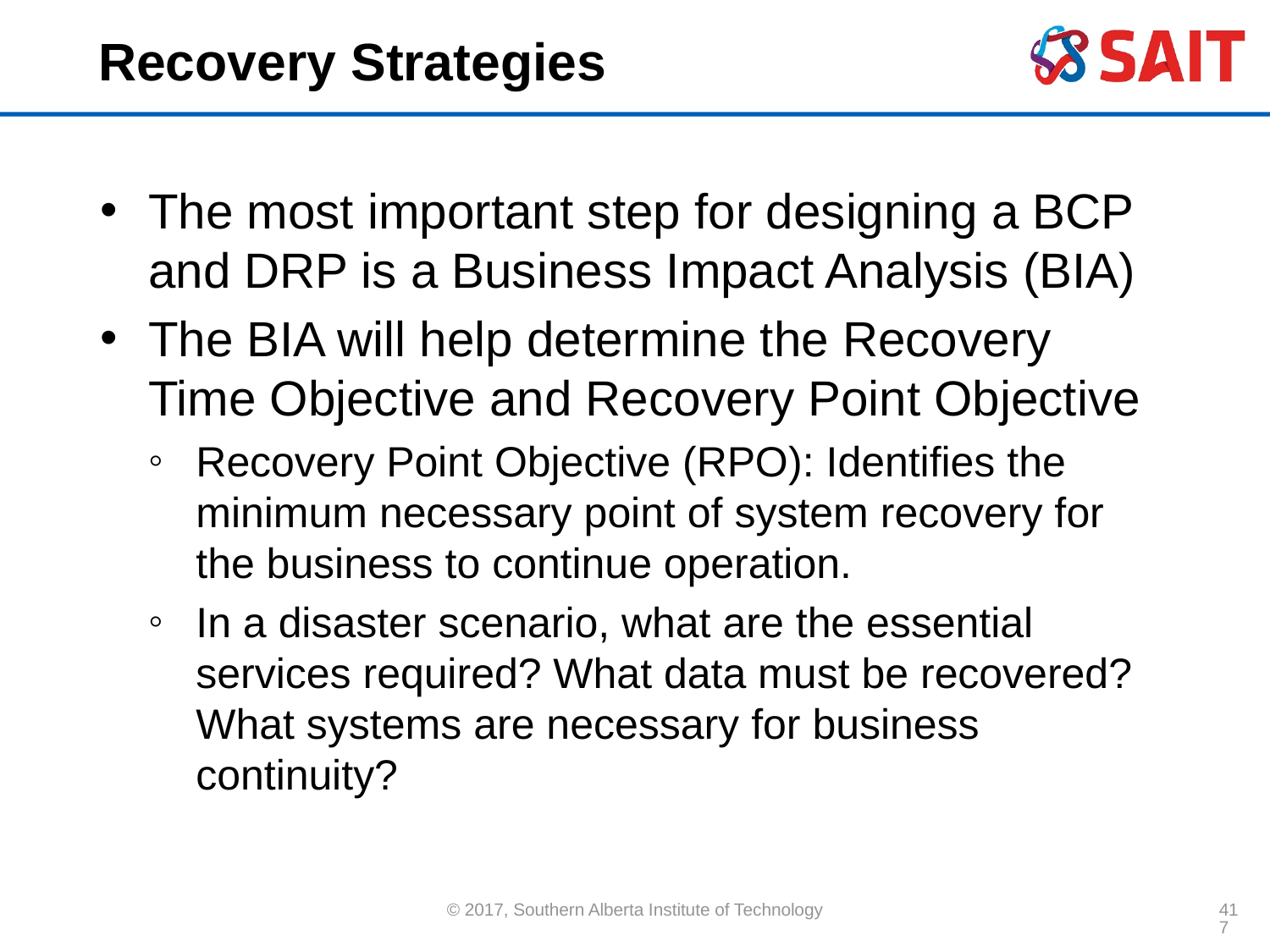

# Recovery Strategies
The most important step for designing a BCP and DRP is a Business Impact Analysis (BIA)
The BIA will help determine the Recovery Time Objective and Recovery Point Objective
Recovery Point Objective (RPO): Identifies the minimum necessary point of system recovery for the business to continue operation.
In a disaster scenario, what are the essential services required? What data must be recovered? What systems are necessary for business continuity?